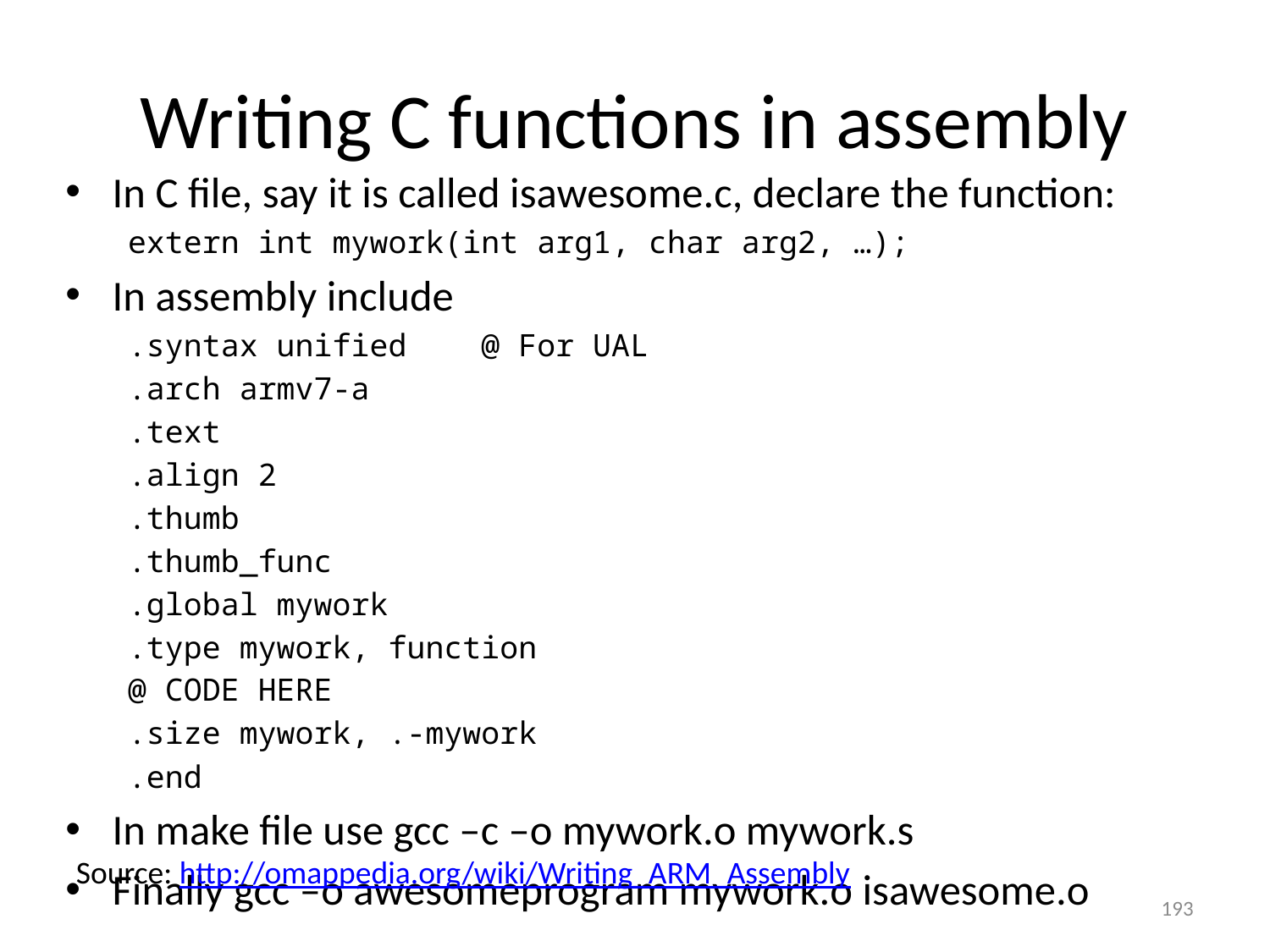

# Writing C functions in assembly
In C file, say it is called isawesome.c, declare the function:
extern int mywork(int arg1, char arg2, …);
In assembly include
.syntax unified    @ For UAL
.arch armv7-a
.text
.align 2
.thumb
.thumb_func
.global mywork
.type mywork, function
@ CODE HERE
.size mywork, .-mywork
.end
In make file use gcc –c –o mywork.o mywork.s
Finally gcc –o awesomeprogram mywork.o isawesome.o
Source: http://omappedia.org/wiki/Writing_ARM_Assembly
193